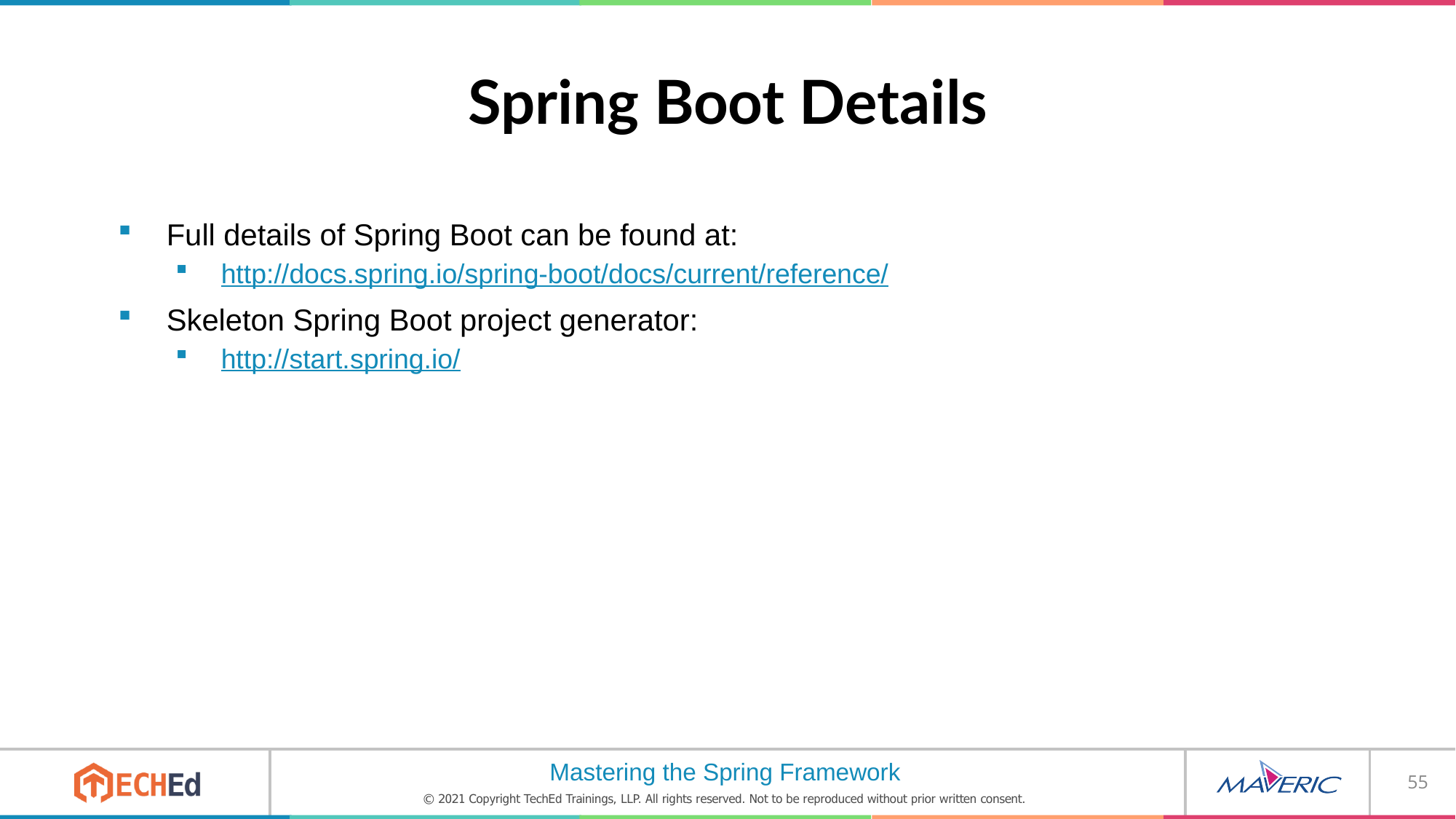

# Spring Boot Details
Full details of Spring Boot can be found at:
http://docs.spring.io/spring-boot/docs/current/reference/
Skeleton Spring Boot project generator:
http://start.spring.io/